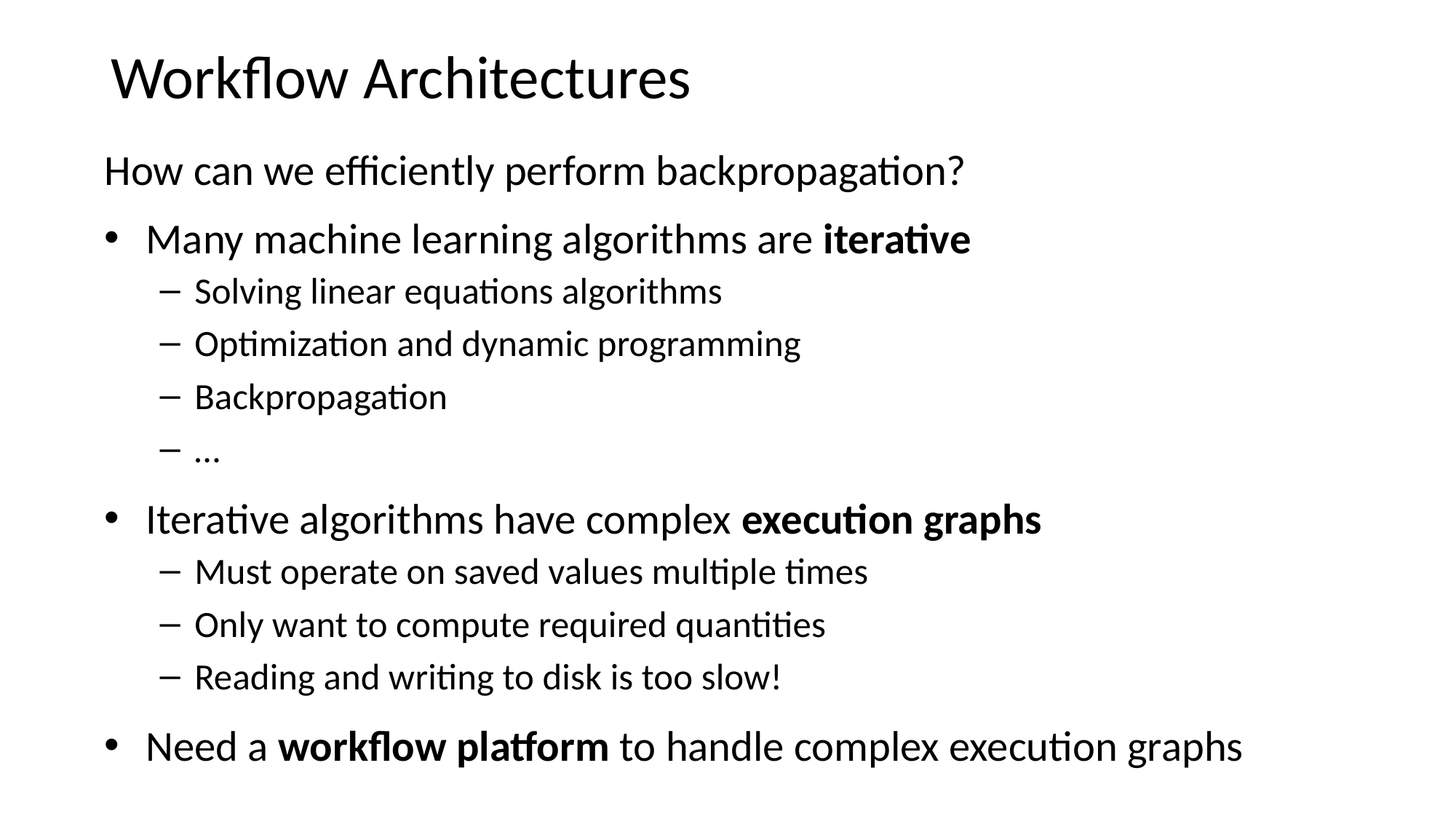

Workflow Architectures
How can we efficiently perform backpropagation?
Many machine learning algorithms are iterative
Solving linear equations algorithms
Optimization and dynamic programming
Backpropagation
…
Iterative algorithms have complex execution graphs
Must operate on saved values multiple times
Only want to compute required quantities
Reading and writing to disk is too slow!
Need a workflow platform to handle complex execution graphs